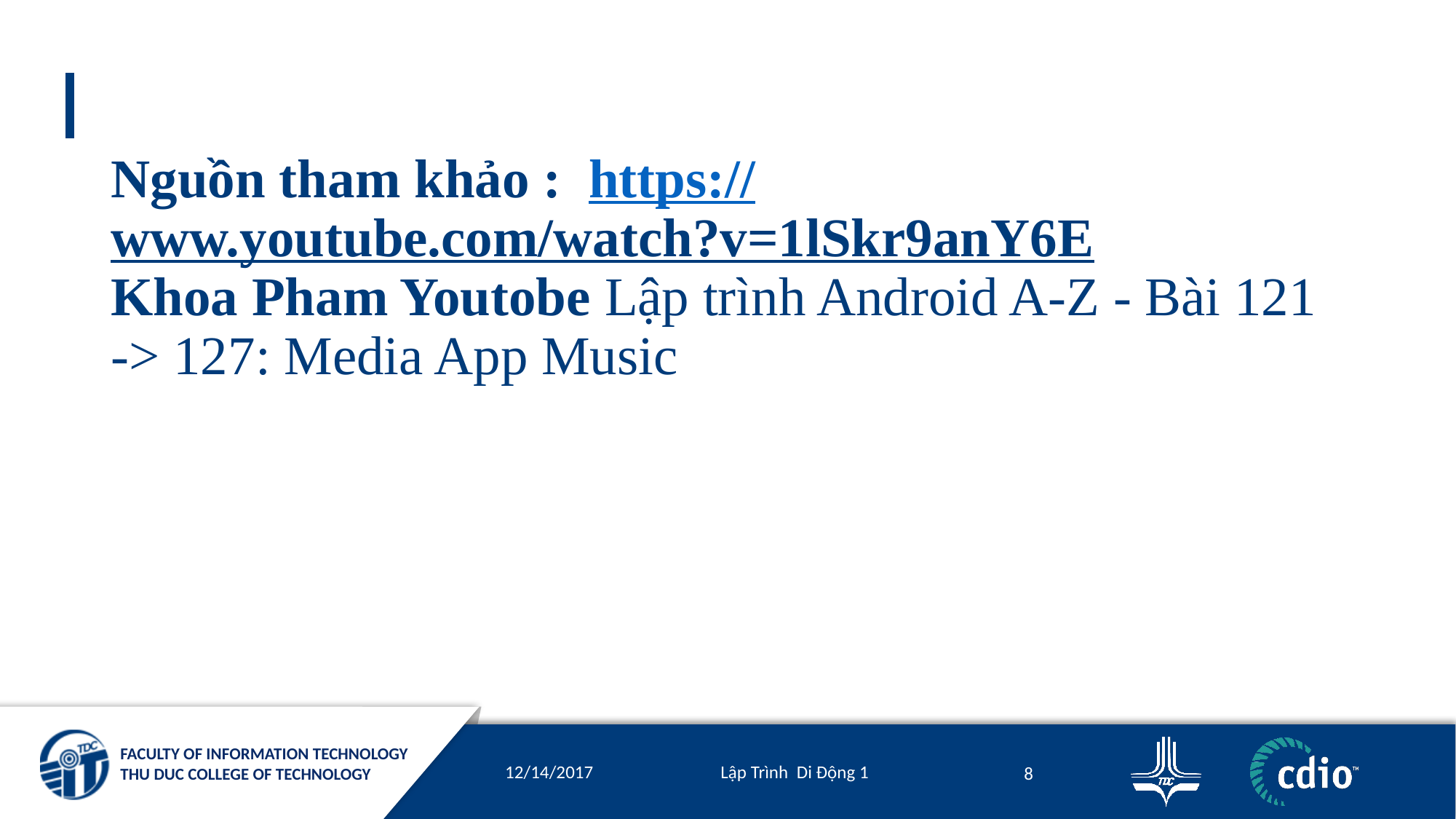

# Nguồn tham khảo :  https://www.youtube.com/watch?v=1lSkr9anY6E Khoa Pham Youtobe Lập trình Android A-Z - Bài 121 -> 127: Media App Music